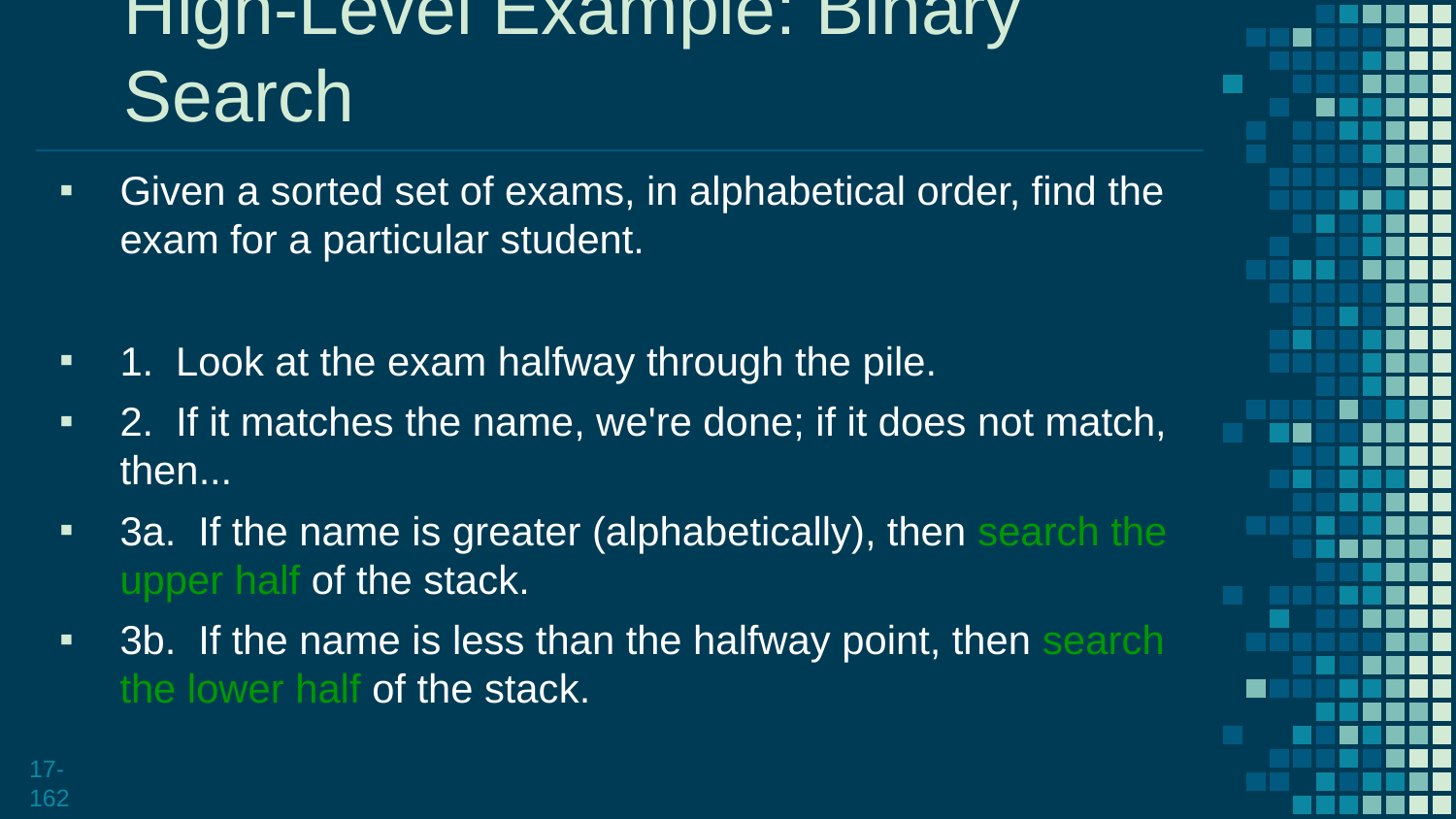

# High-Level Example: Binary Search
Given a sorted set of exams, in alphabetical order, find the exam for a particular student.

1.  Look at the exam halfway through the pile.
2.  If it matches the name, we're done; if it does not match, then...
3a.  If the name is greater (alphabetically), then search the upper half of the stack.
3b.  If the name is less than the halfway point, then search the lower half of the stack.
17-162